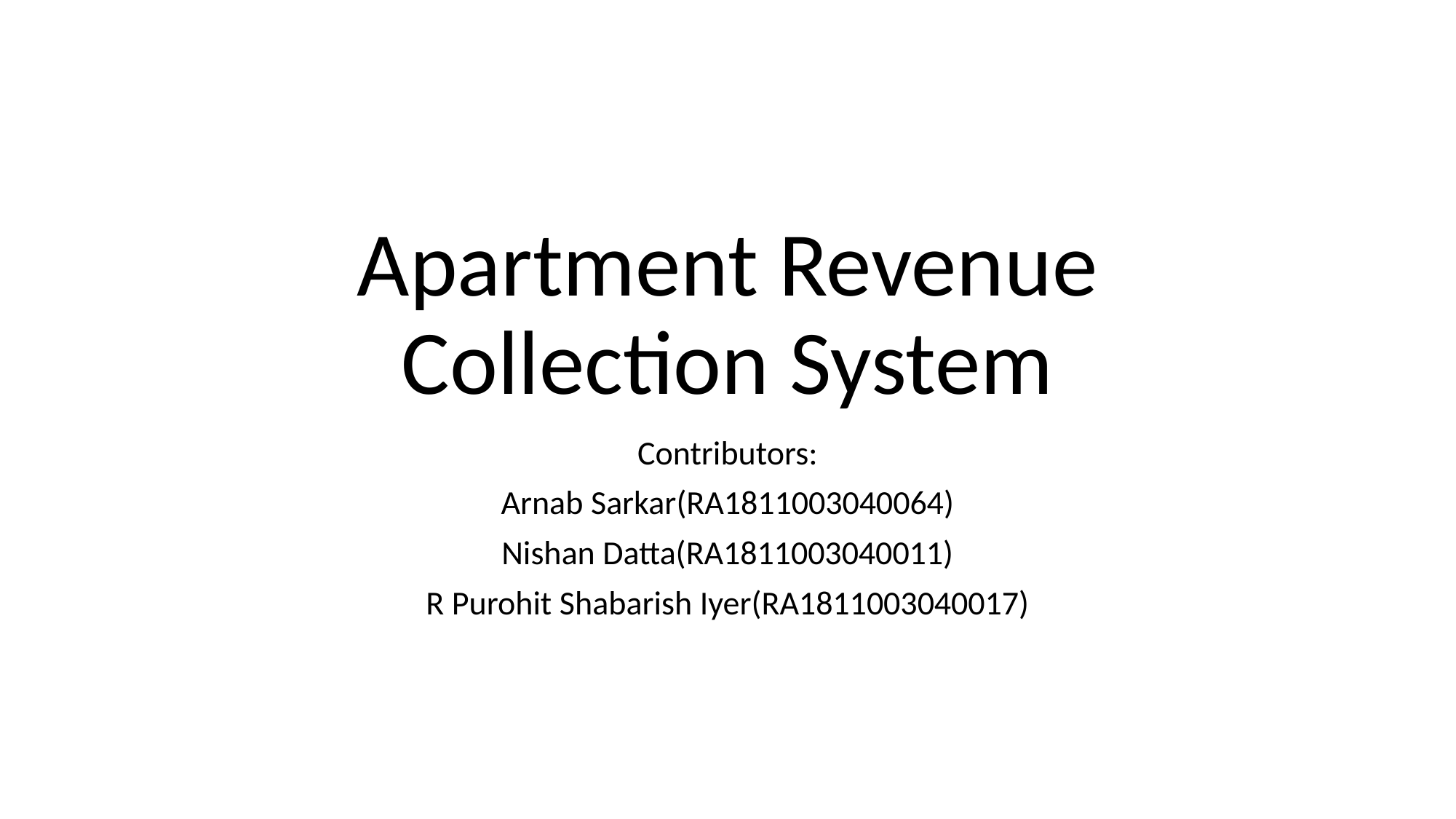

# Apartment Revenue Collection System
Contributors:
Arnab Sarkar(RA1811003040064)
Nishan Datta(RA1811003040011)
R Purohit Shabarish Iyer(RA1811003040017)